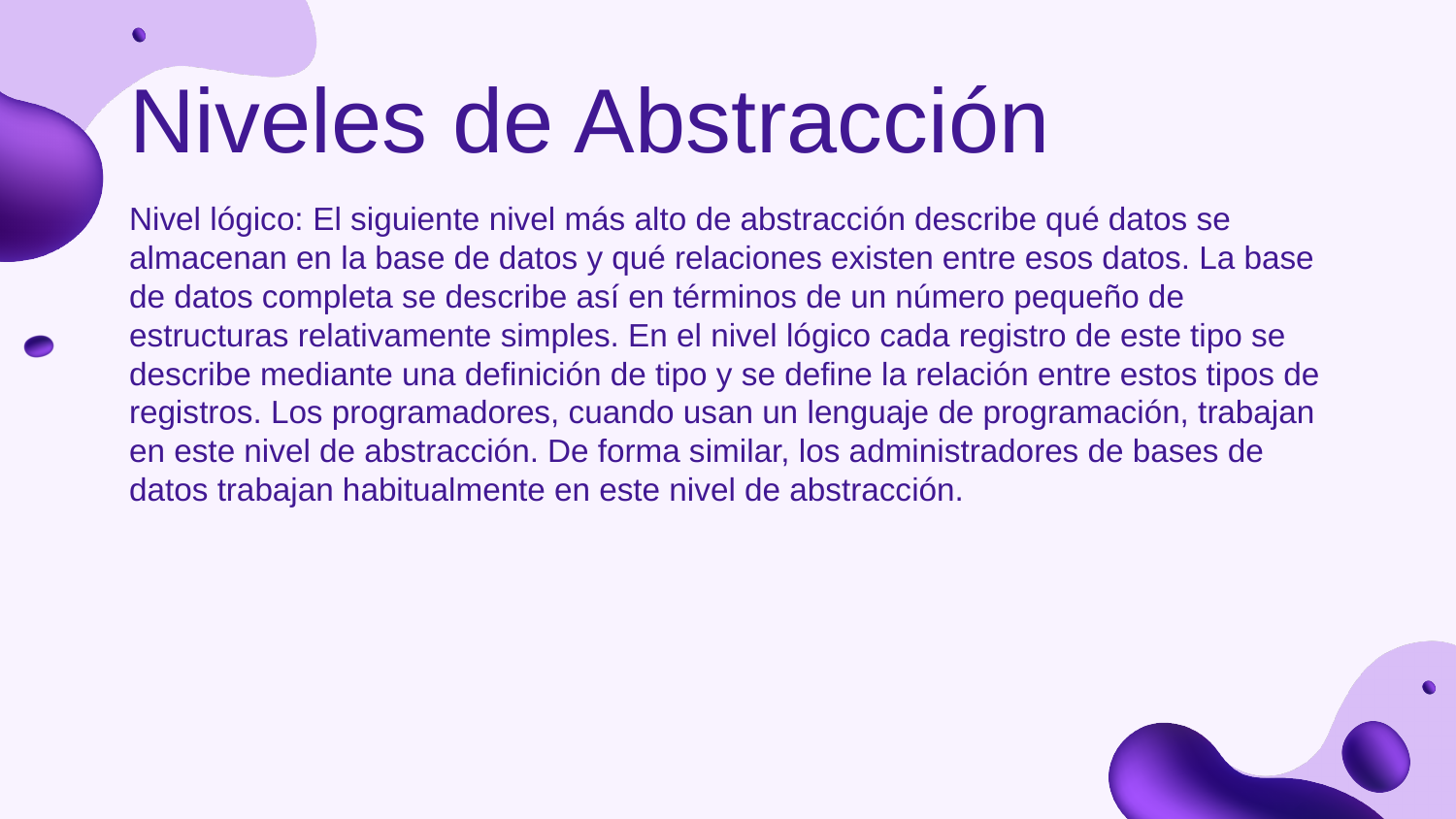

Niveles de Abstracción
Nivel lógico: El siguiente nivel más alto de abstracción describe qué datos se almacenan en la base de datos y qué relaciones existen entre esos datos. La base de datos completa se describe así en términos de un número pequeño de estructuras relativamente simples. En el nivel lógico cada registro de este tipo se describe mediante una definición de tipo y se define la relación entre estos tipos de registros. Los programadores, cuando usan un lenguaje de programación, trabajan en este nivel de abstracción. De forma similar, los administradores de bases de datos trabajan habitualmente en este nivel de abstracción.